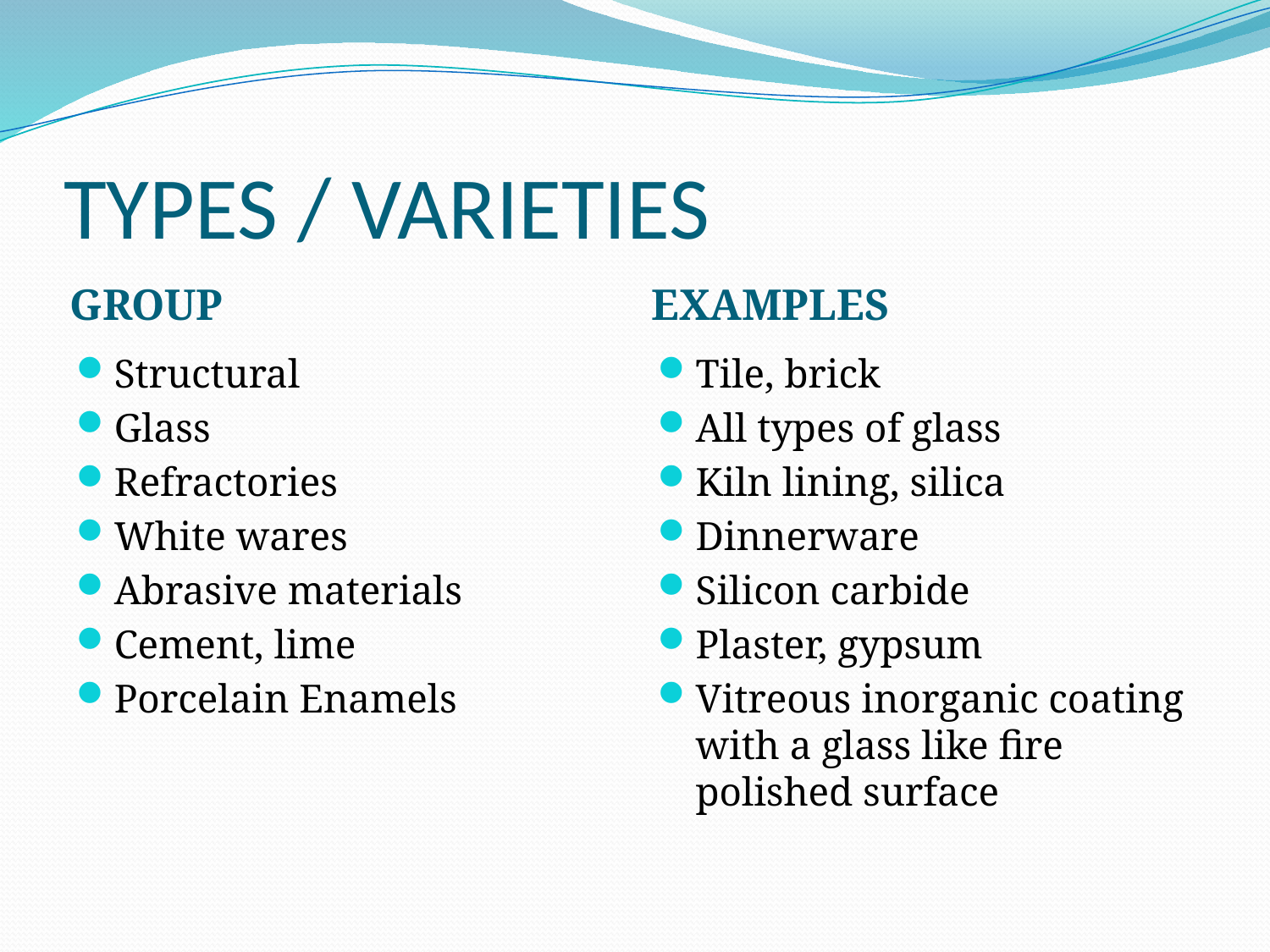

# TYPES / VARIETIES
GROUP
EXAMPLES
Structural
Glass
Refractories
White wares
Abrasive materials
Cement, lime
Porcelain Enamels

Tile, brick
All types of glass
Kiln lining, silica
Dinnerware
Silicon carbide
Plaster, gypsum
Vitreous inorganic coating with a glass like fire polished surface